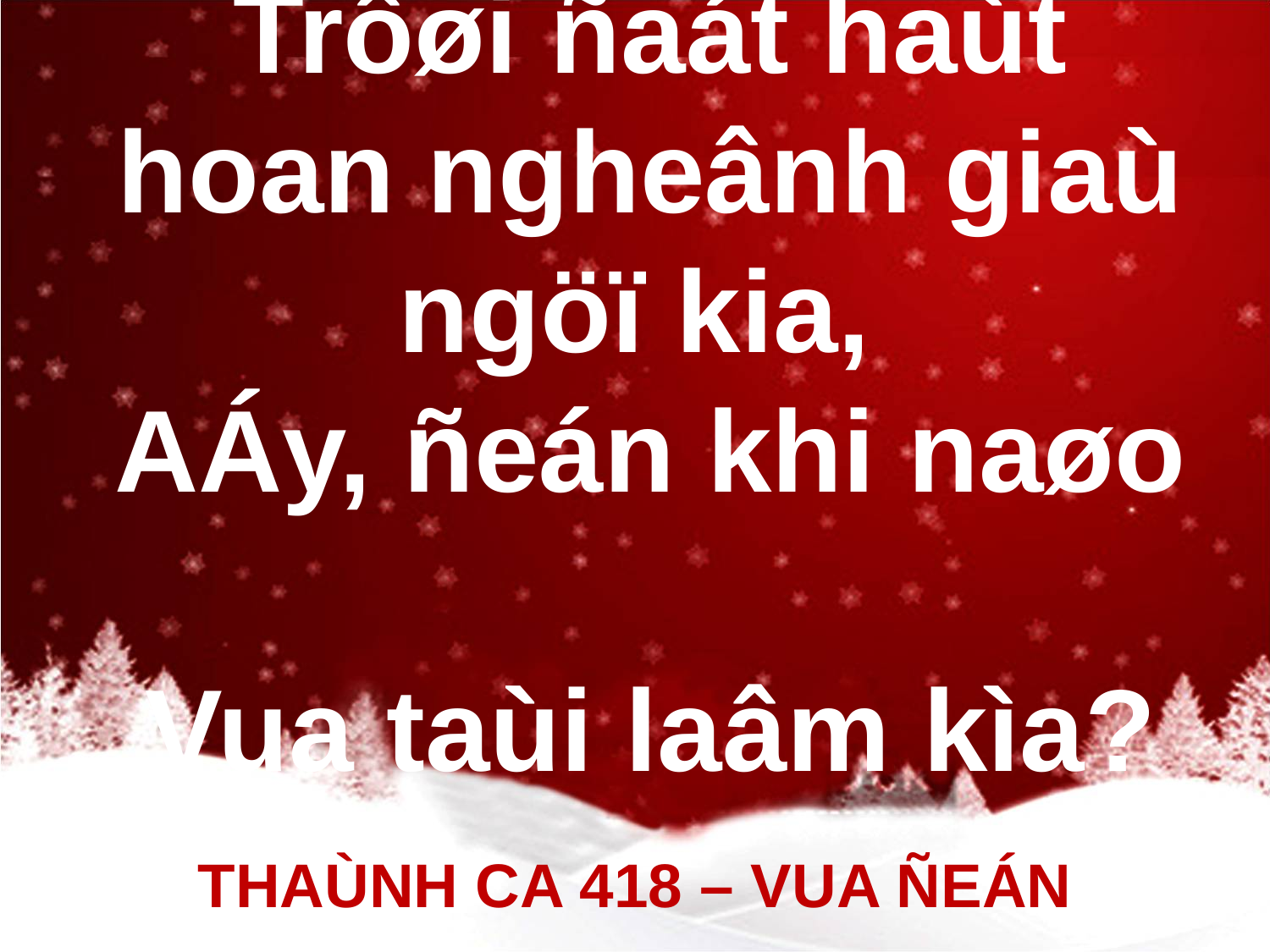

# Trôøi ñaát haùt hoan ngheânh giaù ngöï kia, AÁy, ñeán khi naøo Vua taùi laâm kìa?
THAÙNH CA 418 – VUA ÑEÁN